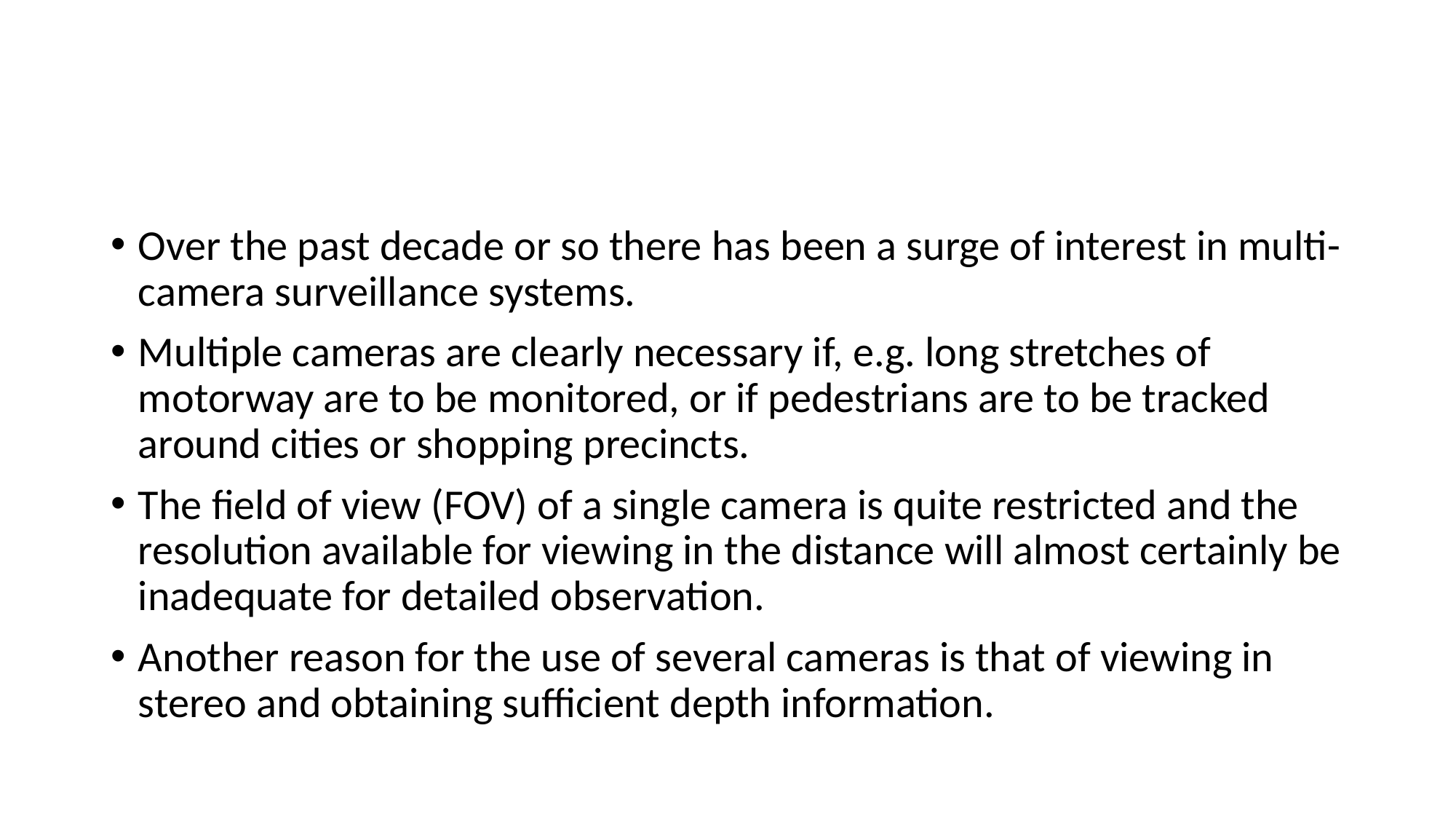

#
Over the past decade or so there has been a surge of interest in multi-camera surveillance systems.
Multiple cameras are clearly necessary if, e.g. long stretches of motorway are to be monitored, or if pedestrians are to be tracked around cities or shopping precincts.
The field of view (FOV) of a single camera is quite restricted and the resolution available for viewing in the distance will almost certainly be inadequate for detailed observation.
Another reason for the use of several cameras is that of viewing in stereo and obtaining sufficient depth information.